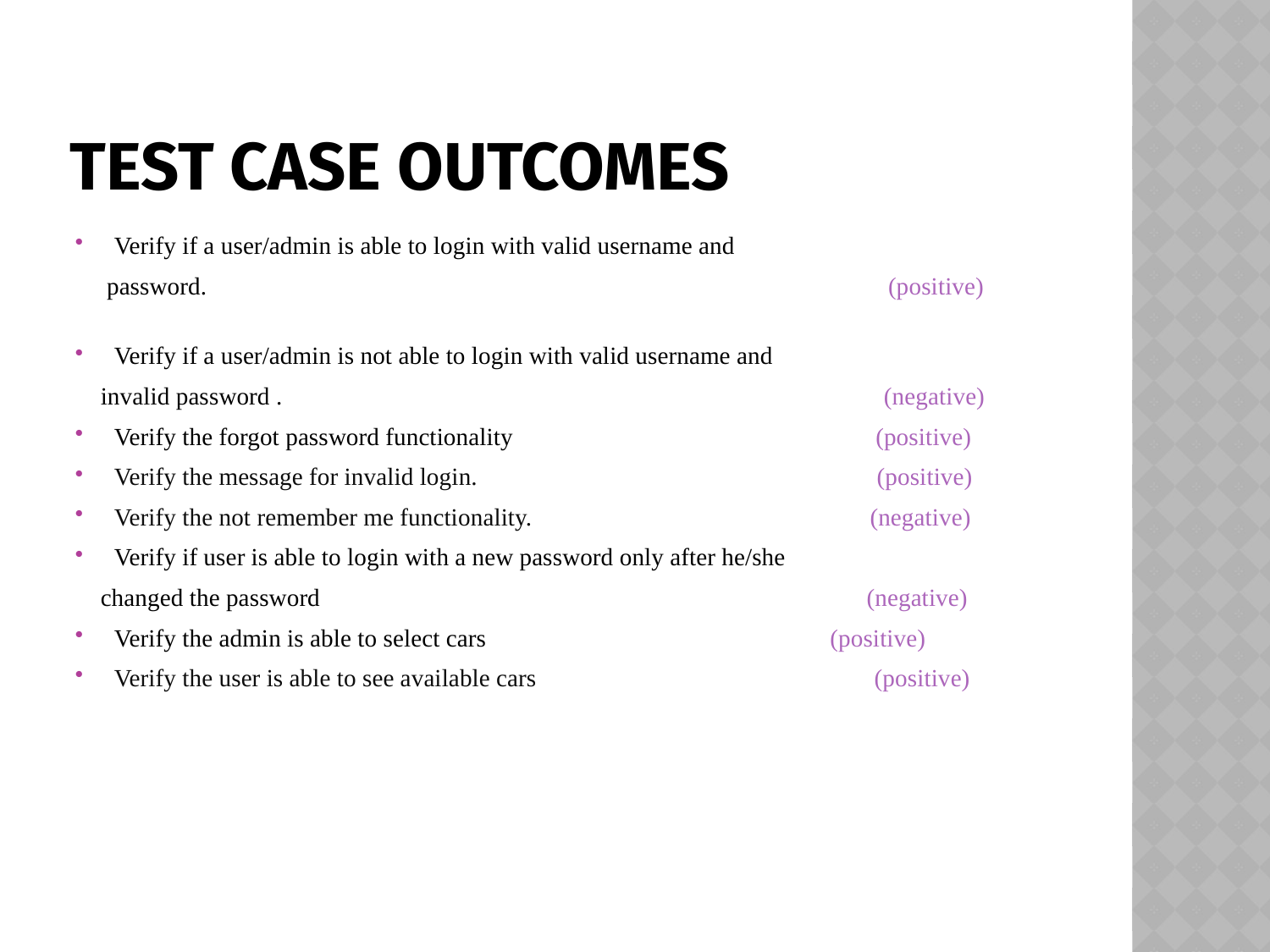

# TEST CASE OUTCOMES
Verify if a user/admin is able to login with valid username and
     password.                                                                                                               (positive)
Verify if a user/admin is not able to login with valid username and
    invalid password .                                                                                                  (negative)
Verify the forgot password functionality                                                           (positive)
Verify the message for invalid login.                                                                 (positive)
Verify the not remember me functionality.                                                       (negative)
Verify if user is able to login with a new password only after he/she
    changed the password                                                                                         (negative)
Verify the admin is able to select cars                                                        (positive)
Verify the user is able to see available cars                                                       (positive)